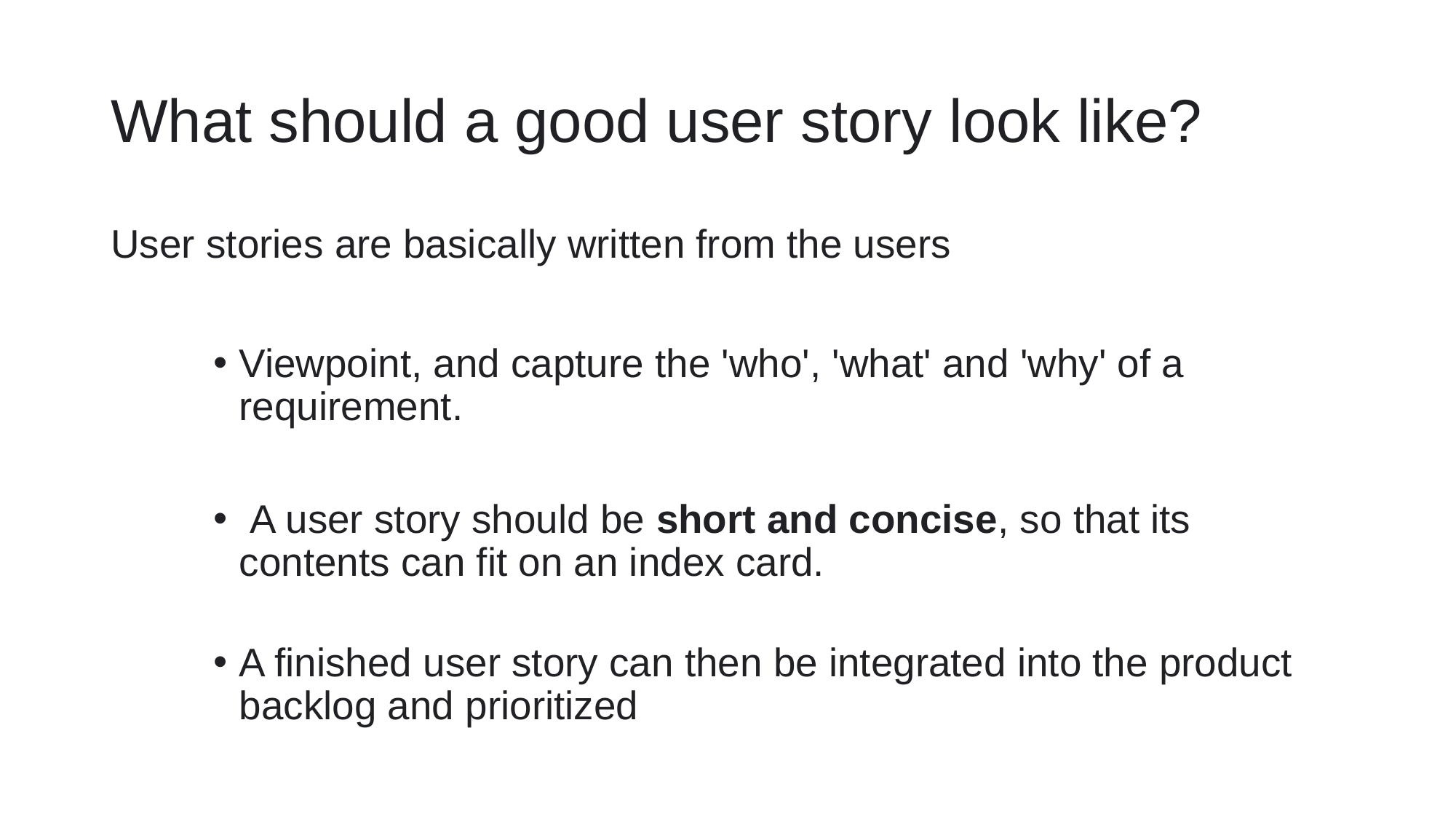

# What should a good user story look like?
User stories are basically written from the users

Viewpoint, and capture the 'who', 'what' and 'why' of a requirement.

 A user story should be short and concise, so that its contents can fit on an index card.

A finished user story can then be integrated into the product backlog and prioritized